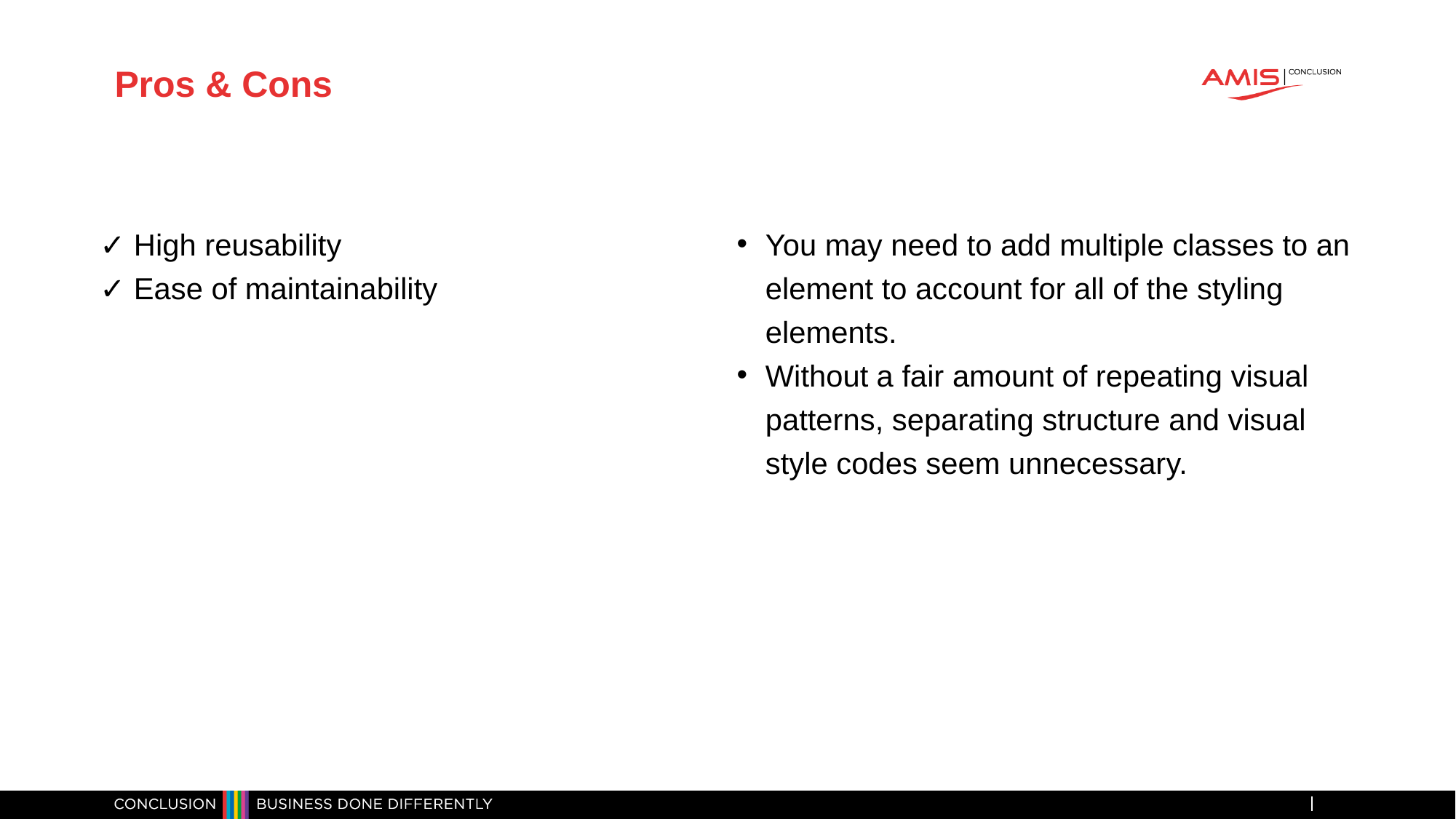

# Pros & Cons
✓ High reusability
✓ Ease of maintainability

You may need to add multiple classes to an element to account for all of the styling elements.
Without a fair amount of repeating visual patterns, separating structure and visual style codes seem unnecessary.